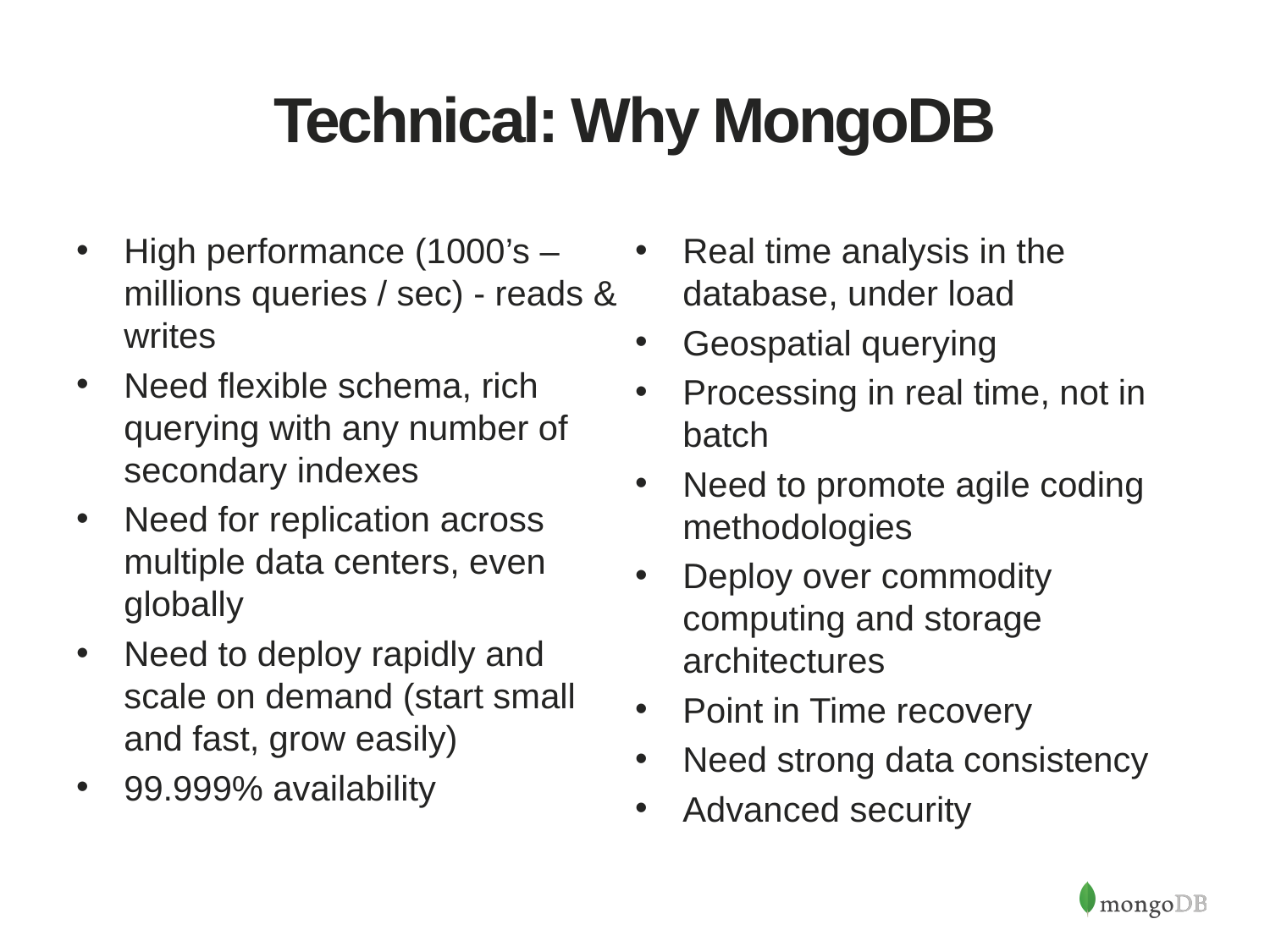

# Technical: Why MongoDB
High performance (1000’s – millions queries / sec) - reads & writes
Need flexible schema, rich querying with any number of secondary indexes
Need for replication across multiple data centers, even globally
Need to deploy rapidly and scale on demand (start small and fast, grow easily)
99.999% availability
Real time analysis in the database, under load
Geospatial querying
Processing in real time, not in batch
Need to promote agile coding methodologies
Deploy over commodity computing and storage architectures
Point in Time recovery
Need strong data consistency
Advanced security